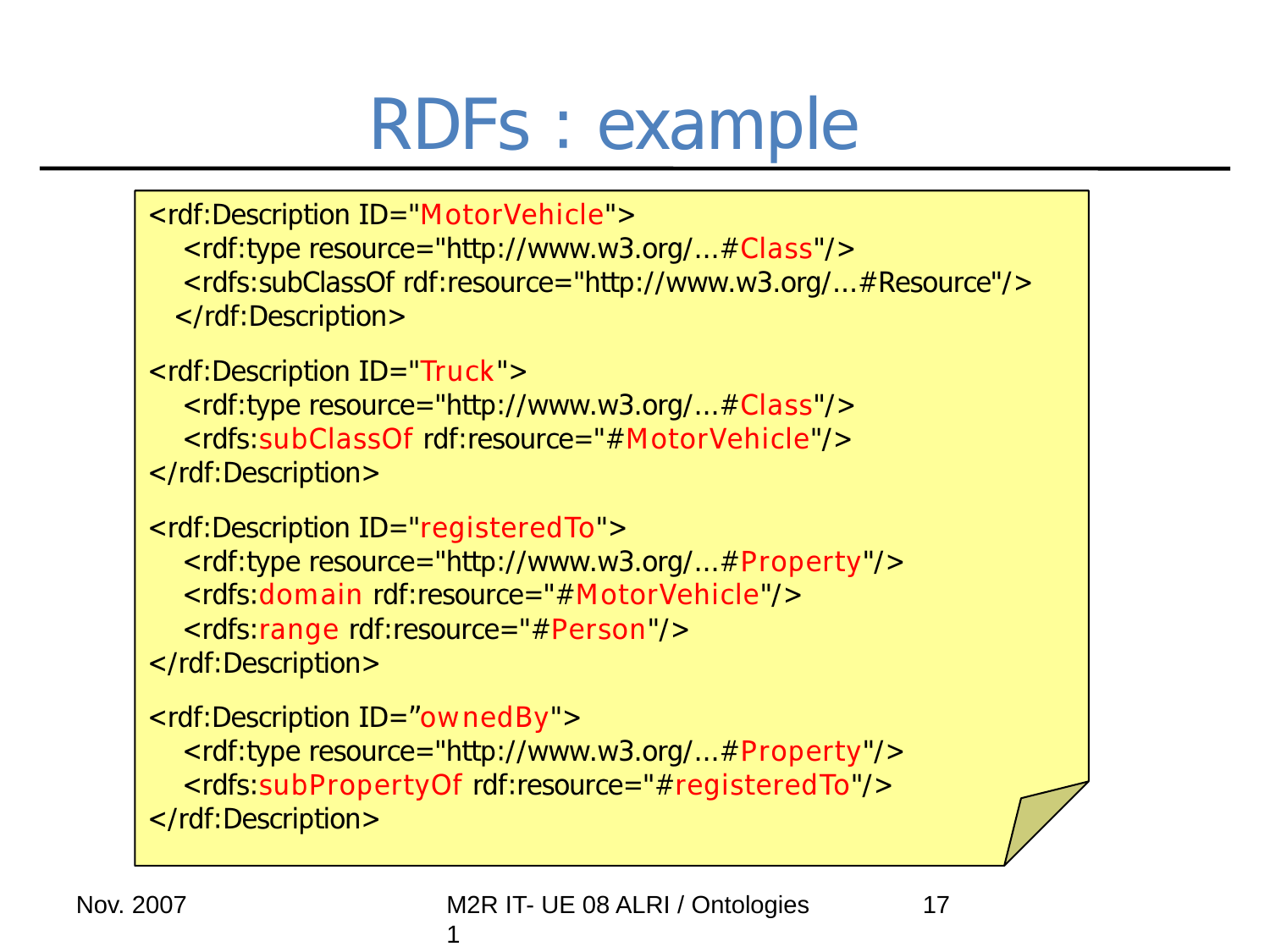

# RDFs : example
<rdf:Description ID="MotorVehicle">
    <rdf:type resource="http://www.w3.org/...#Class"/>
    <rdfs:subClassOf rdf:resource="http://www.w3.org/...#Resource"/>
   </rdf:Description>

<rdf:Description ID="Truck">
    <rdf:type resource="http://www.w3.org/...#Class"/>
    <rdfs:subClassOf rdf:resource="#MotorVehicle"/>
</rdf:Description>

<rdf:Description ID="registeredTo">
    <rdf:type resource="http://www.w3.org/...#Property"/>
    <rdfs:domain rdf:resource="#MotorVehicle"/>
    <rdfs:range rdf:resource="#Person"/>
</rdf:Description>

<rdf:Description ID=”ownedBy">
    <rdf:type resource="http://www.w3.org/...#Property"/>
    <rdfs:subPropertyOf rdf:resource="#registeredTo"/>
</rdf:Description>
Nov. 2007
M2R IT- UE 08 ALRI / Ontologies 1
17